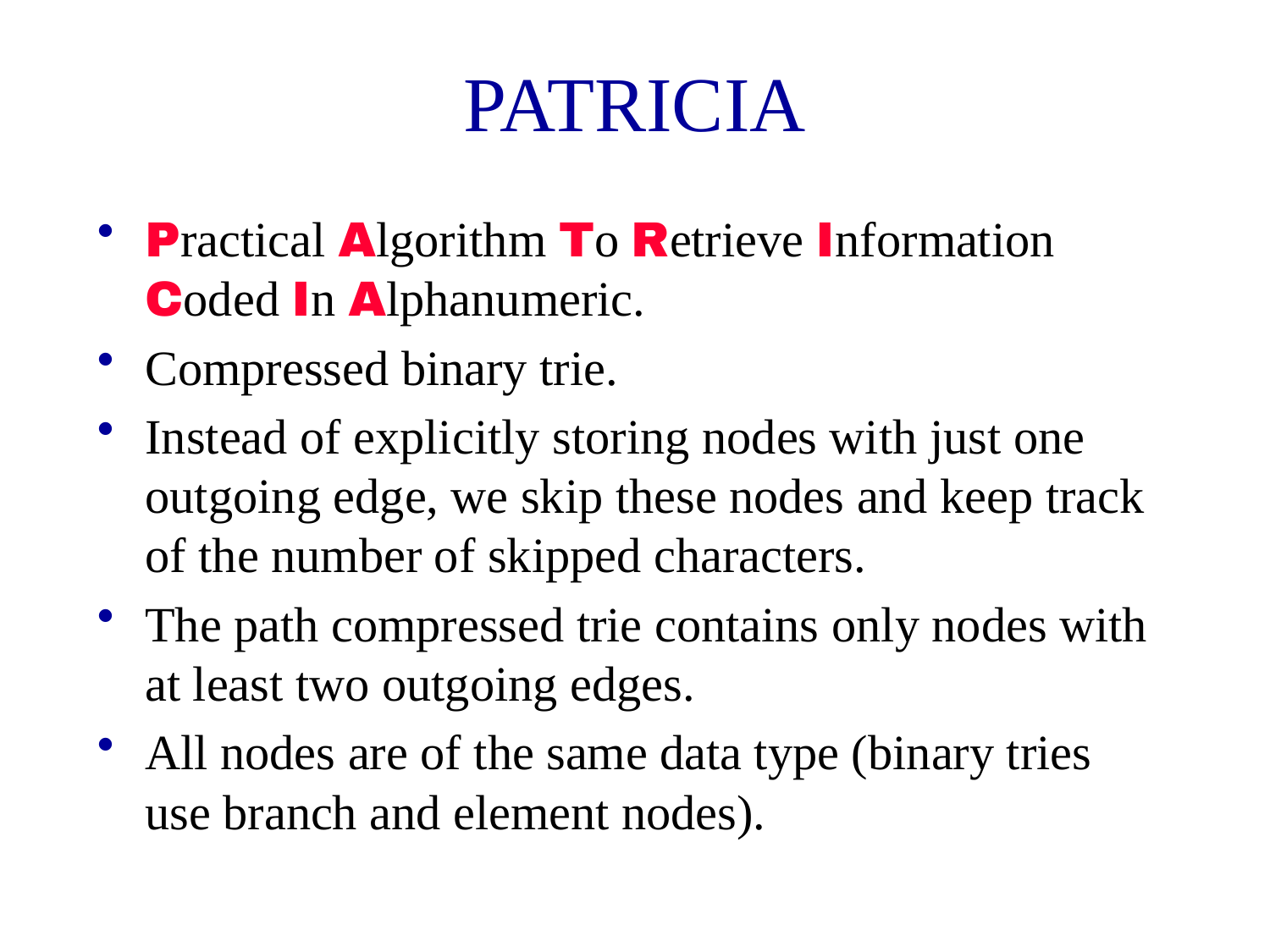

# PATRICIA
Practical Algorithm To Retrieve Information Coded In Alphanumeric.
Compressed binary trie.
Instead of explicitly storing nodes with just one outgoing edge, we skip these nodes and keep track of the number of skipped characters.
The path compressed trie contains only nodes with at least two outgoing edges.
All nodes are of the same data type (binary tries use branch and element nodes).